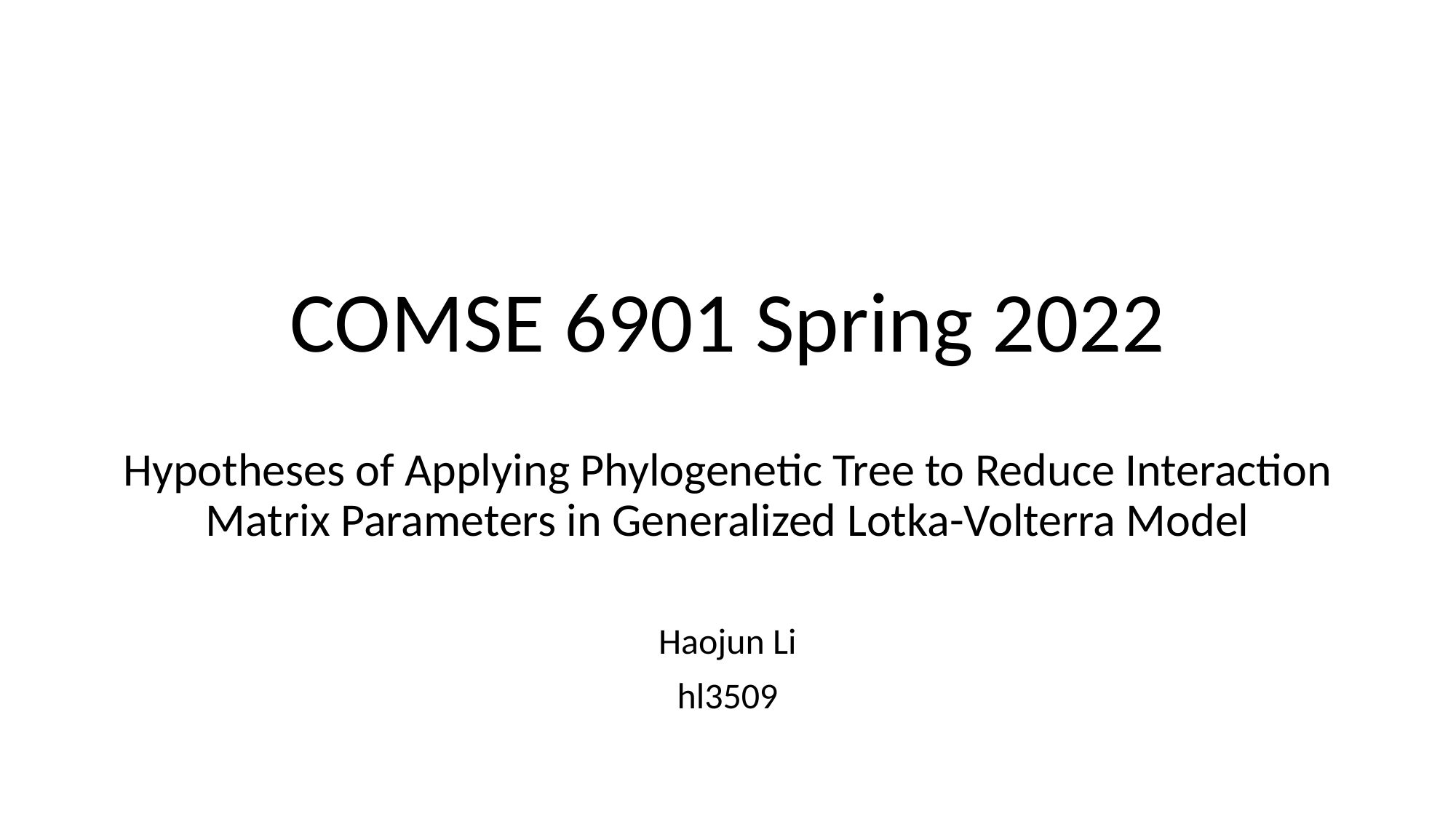

# COMSE 6901 Spring 2022 Hypotheses of Applying Phylogenetic Tree to Reduce Interaction Matrix Parameters in Generalized Lotka-Volterra Model
Haojun Li
hl3509